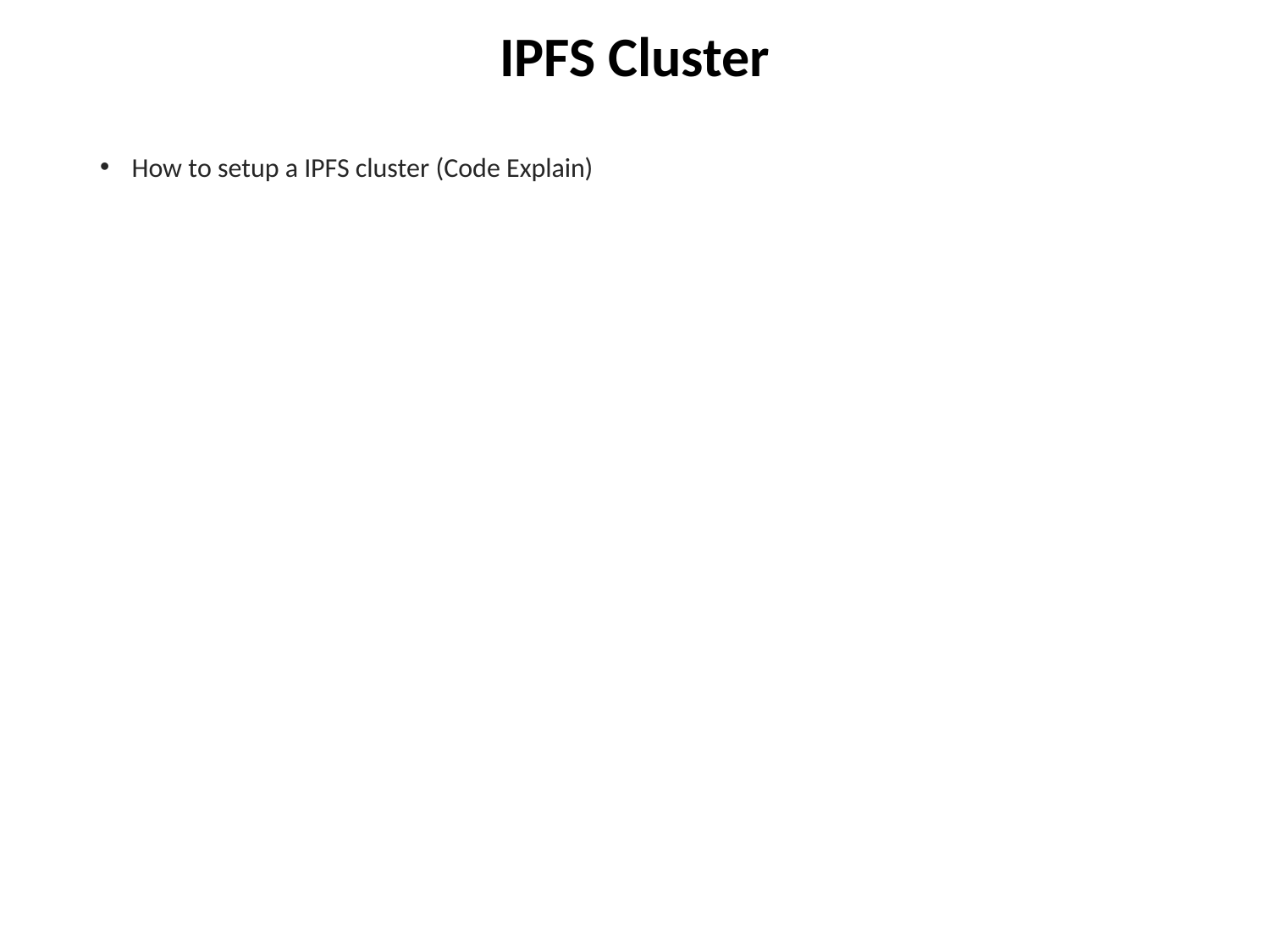

# IPFS Cluster
How to setup a IPFS cluster (Code Explain)